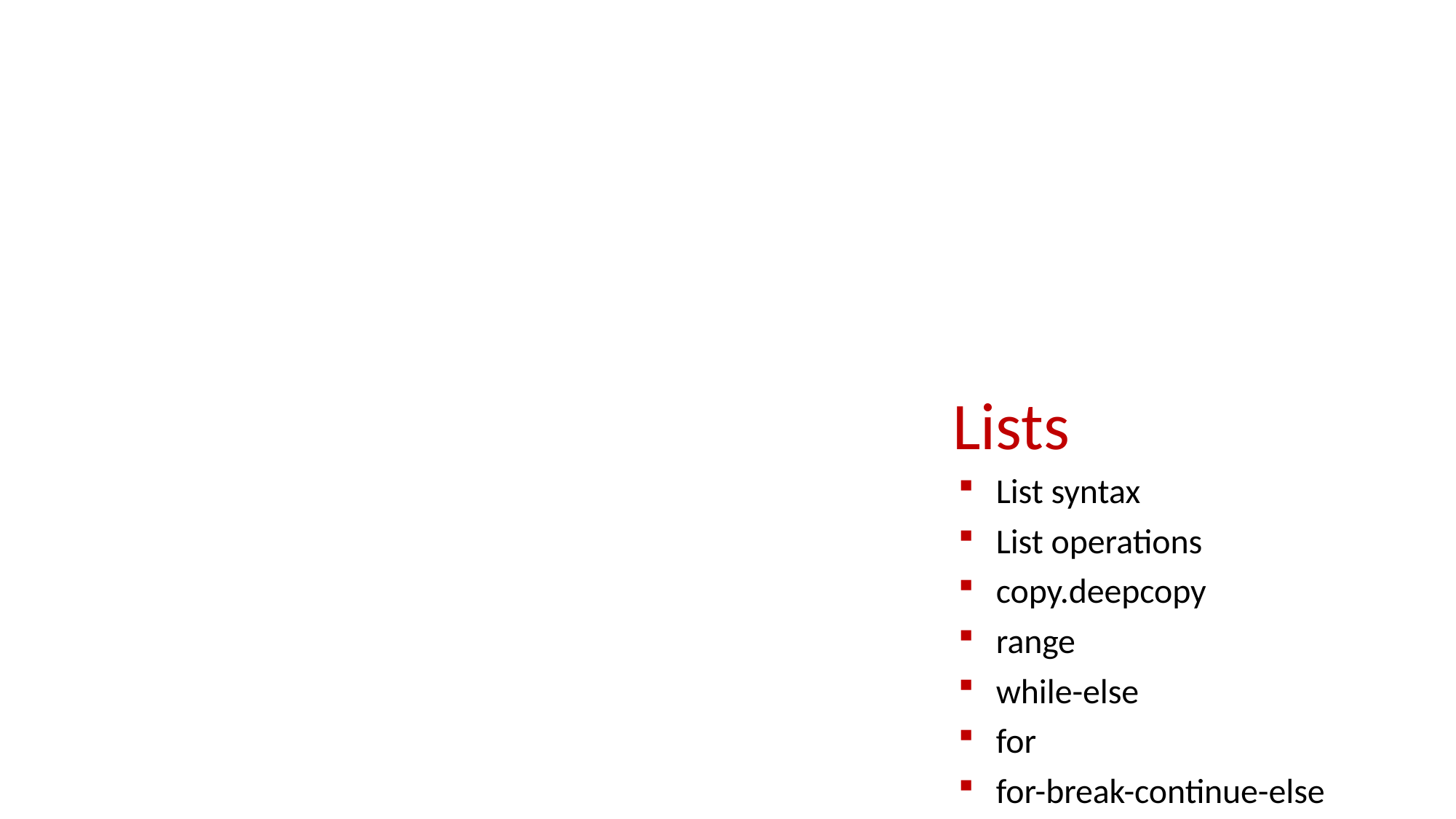

# Lists
List syntax
List operations
copy.deepcopy
range
while-else
for
for-break-continue-else